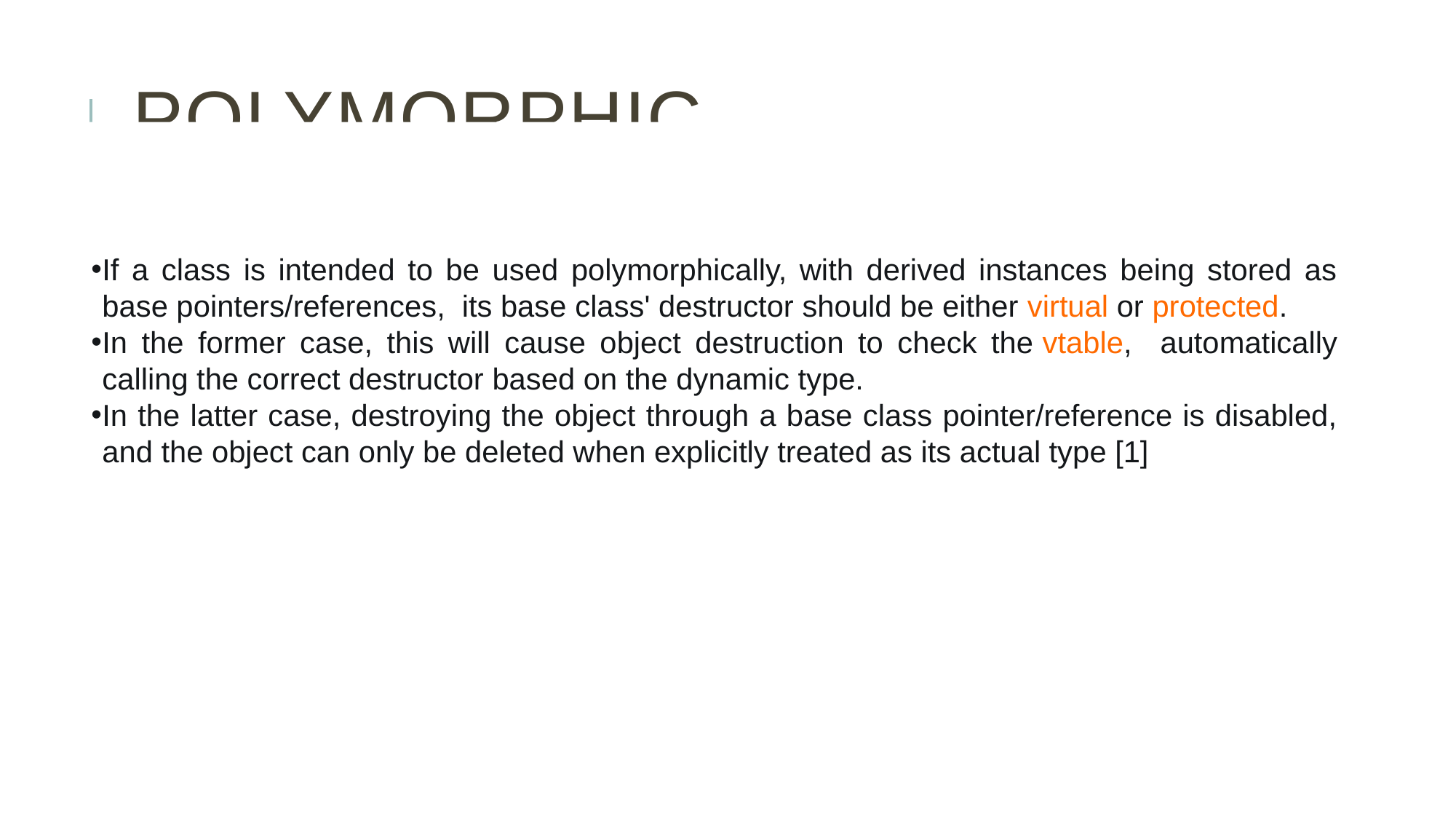

# Polymorphic Destructors
If a class is intended to be used polymorphically, with derived instances being stored as base pointers/references,  its base class' destructor should be either virtual or protected.
In the former case, this will cause object destruction to check the vtable,  automatically calling the correct destructor based on the dynamic type.
In the latter case, destroying the object through a base class pointer/reference is disabled, and the object can only be deleted when explicitly treated as its actual type [1]